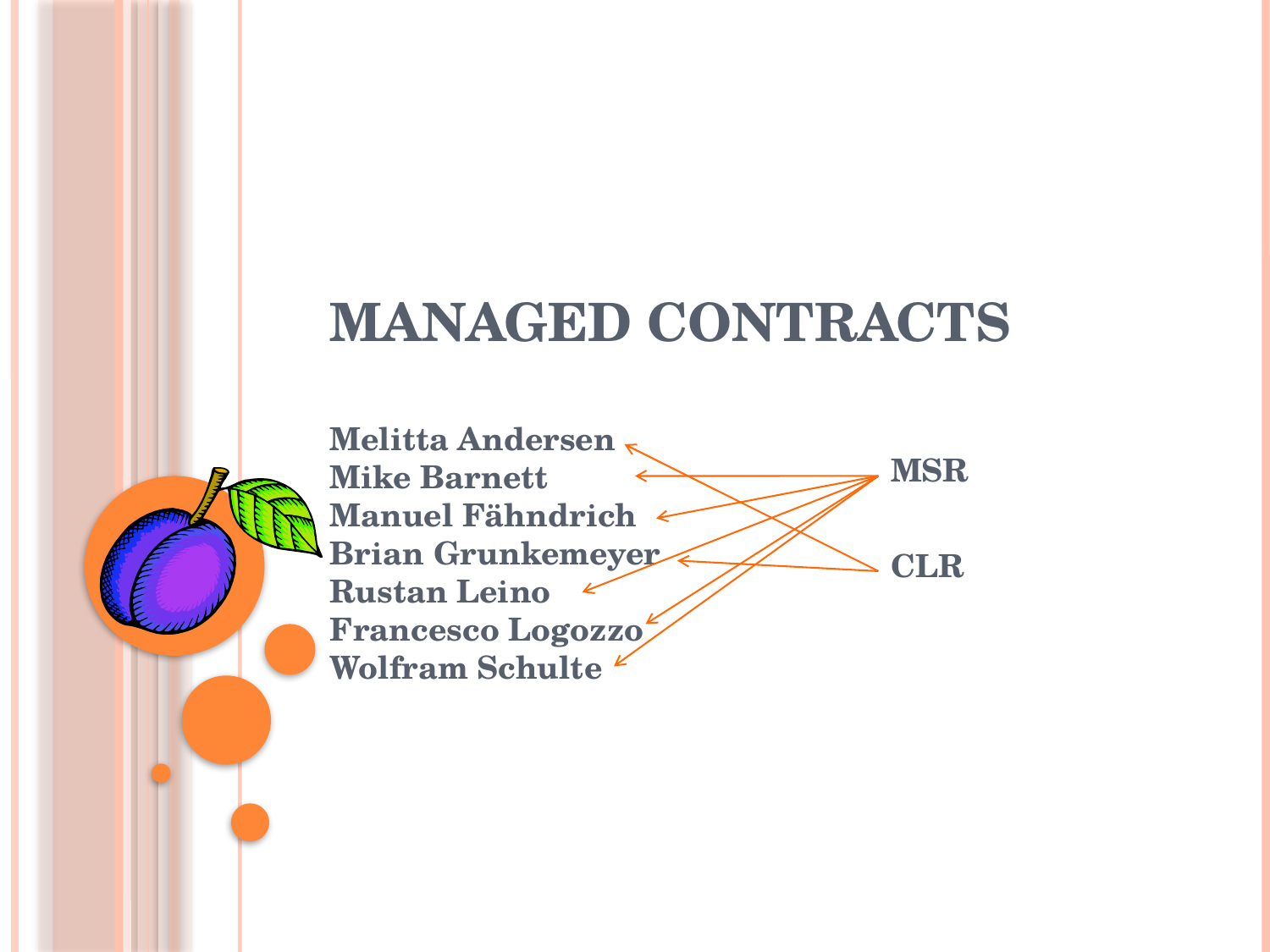

# Managed Contracts
Melitta Andersen
Mike Barnett
Manuel Fähndrich
Brian Grunkemeyer
Rustan Leino
Francesco Logozzo
Wolfram Schulte

MSR

CLR